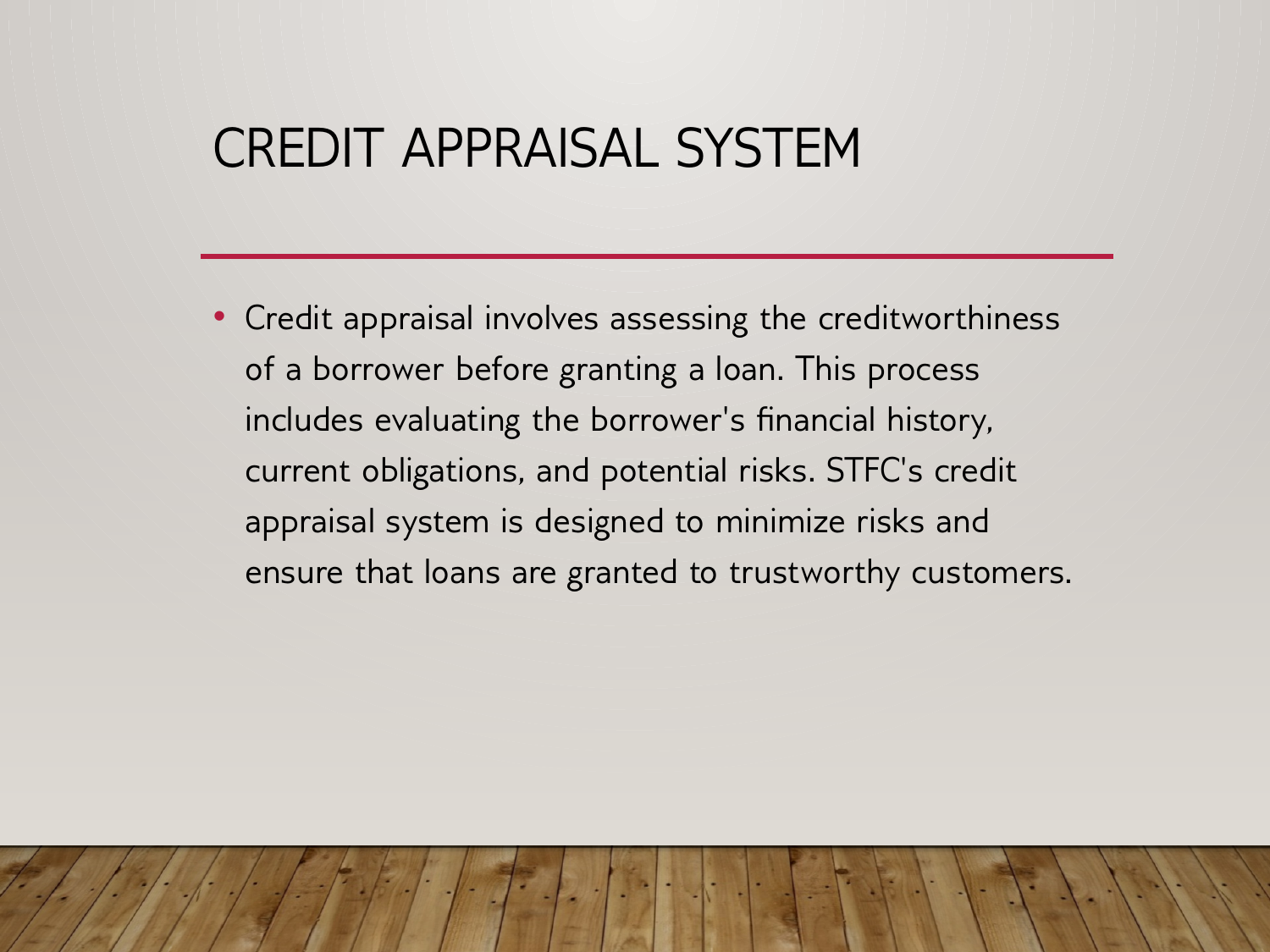

# Credit Appraisal System
Credit appraisal involves assessing the creditworthiness of a borrower before granting a loan. This process includes evaluating the borrower's financial history, current obligations, and potential risks. STFC's credit appraisal system is designed to minimize risks and ensure that loans are granted to trustworthy customers.